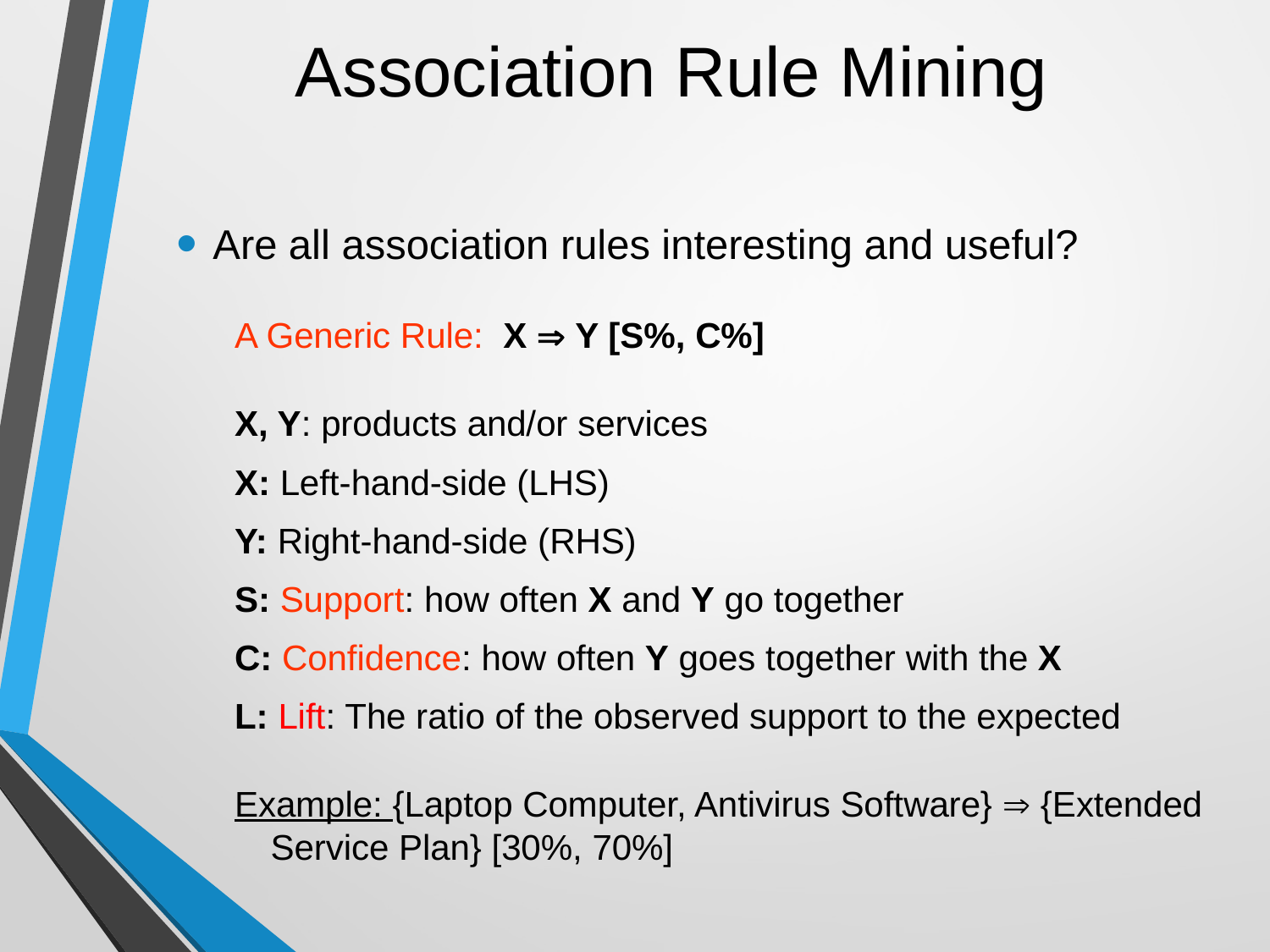

# Association Rule Mining
Are all association rules interesting and useful?

A Generic Rule:  X ⇒ Y [S%, C%]

X, Y: products and/or services
X: Left-hand-side (LHS)
Y: Right-hand-side (RHS)
S: Support: how often X and Y go together
C: Confidence: how often Y goes together with the X
L: Lift: The ratio of the observed support to the expected

Example: {Laptop Computer, Antivirus Software} ⇒ {Extended Service Plan} [30%, 70%]